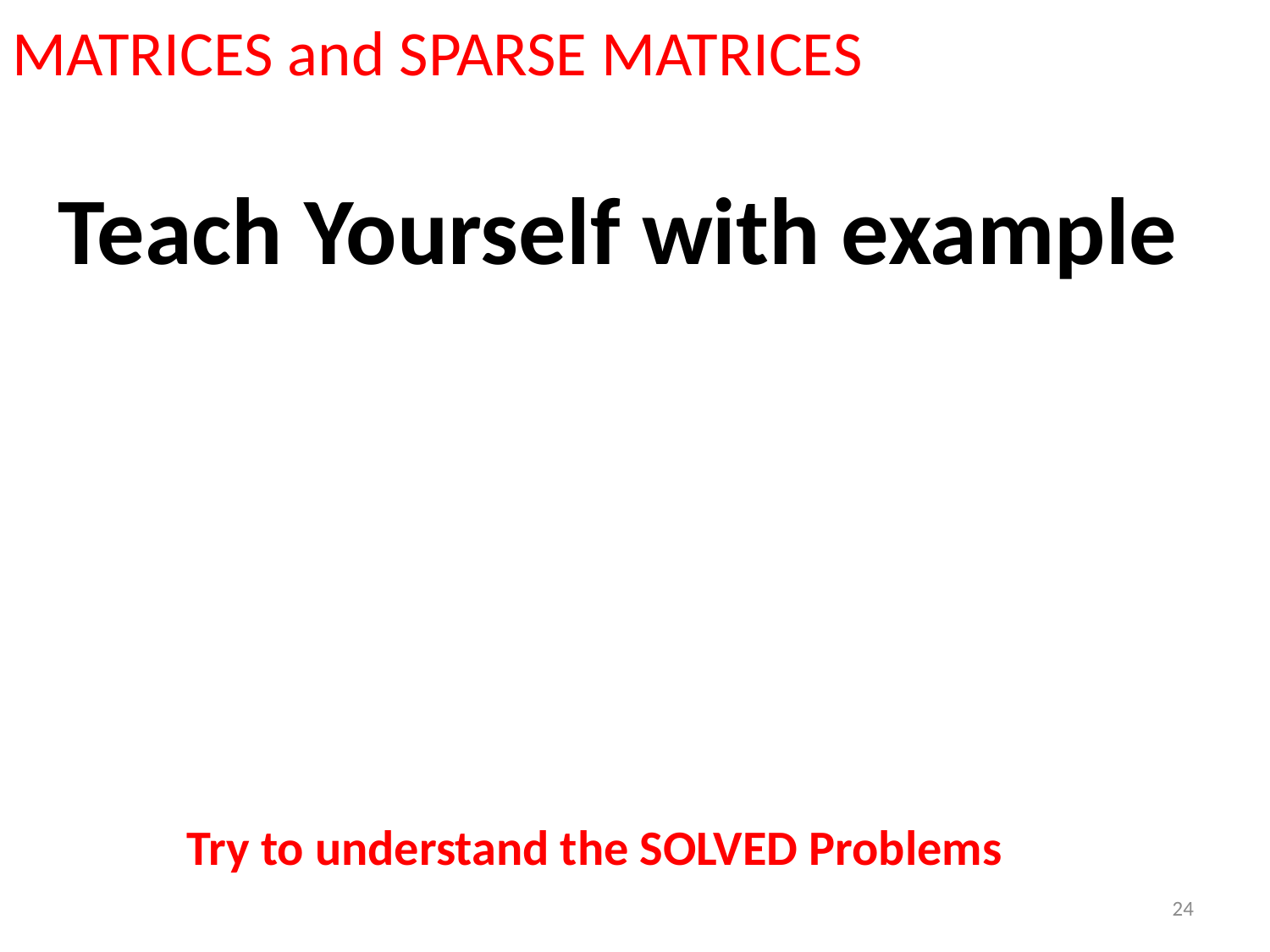

MATRICES and SPARSE MATRICES
Teach Yourself with example
Try to understand the SOLVED Problems
24